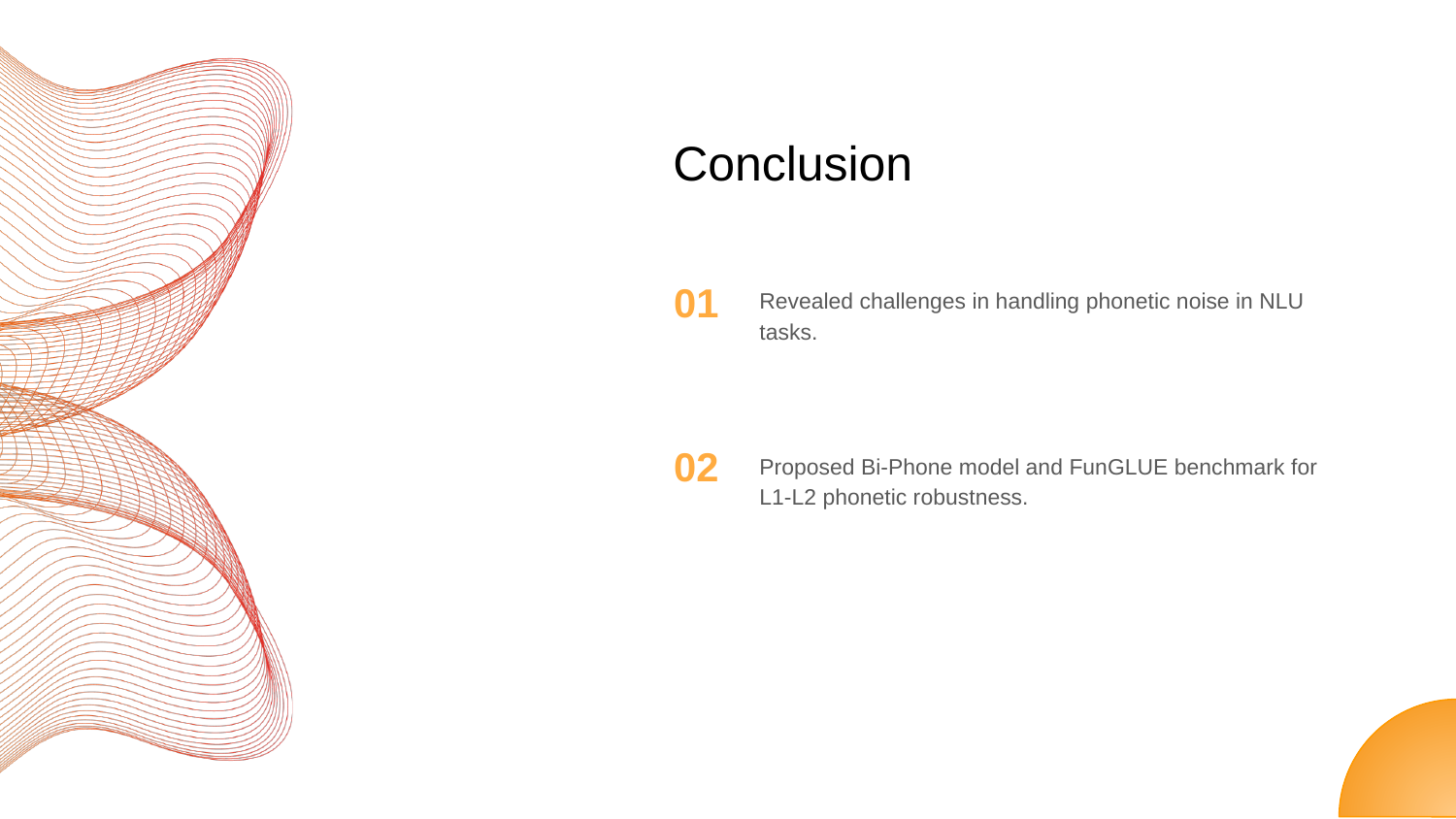

# Conclusion
Revealed challenges in handling phonetic noise in NLU tasks.
Proposed Bi-Phone model and FunGLUE benchmark for L1-L2 phonetic robustness.